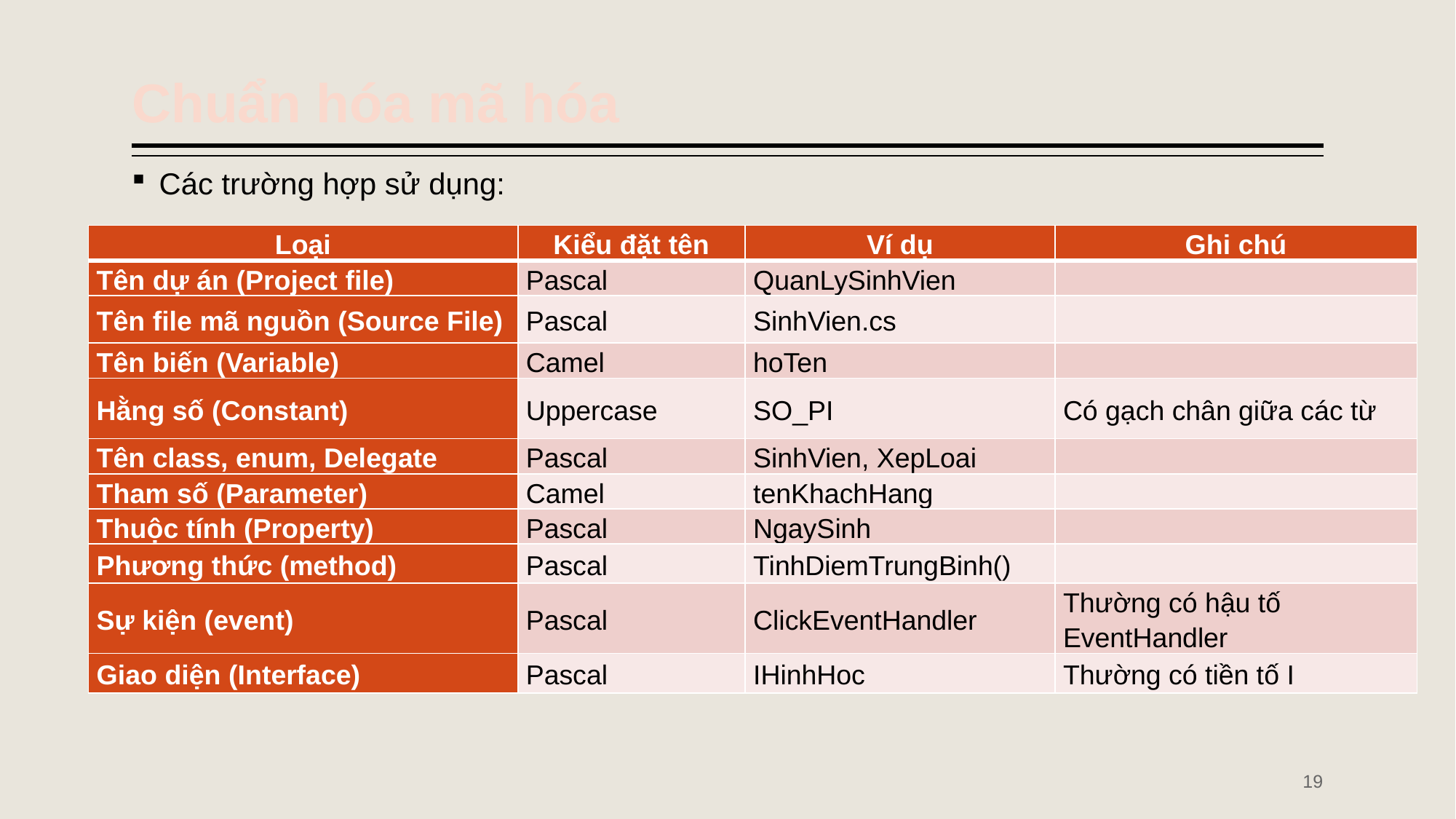

# Chuẩn hóa mã hóa
Các trường hợp sử dụng:

| Loại | Kiểu đặt tên | Ví dụ | Ghi chú |
| --- | --- | --- | --- |
| Tên dự án (Project file) | Pascal | QuanLySinhVien |  |
| Tên file mã nguồn (Source File) | Pascal | SinhVien.cs |  |
| Tên biến (Variable) | Camel | hoTen |  |
| Hằng số (Constant) | Uppercase | SO\_PI | Có gạch chân giữa các từ |
| Tên class, enum, Delegate | Pascal | SinhVien, XepLoai |  |
| Tham số (Parameter) | Camel | tenKhachHang |  |
| Thuộc tính (Property) | Pascal | NgaySinh |  |
| Phương thức (method) | Pascal | TinhDiemTrungBinh() |  |
| Sự kiện (event) | Pascal | ClickEventHandler | Thường có hậu tố EventHandler |
| Giao diện (Interface) | Pascal | IHinhHoc | Thường có tiền tố I |
19